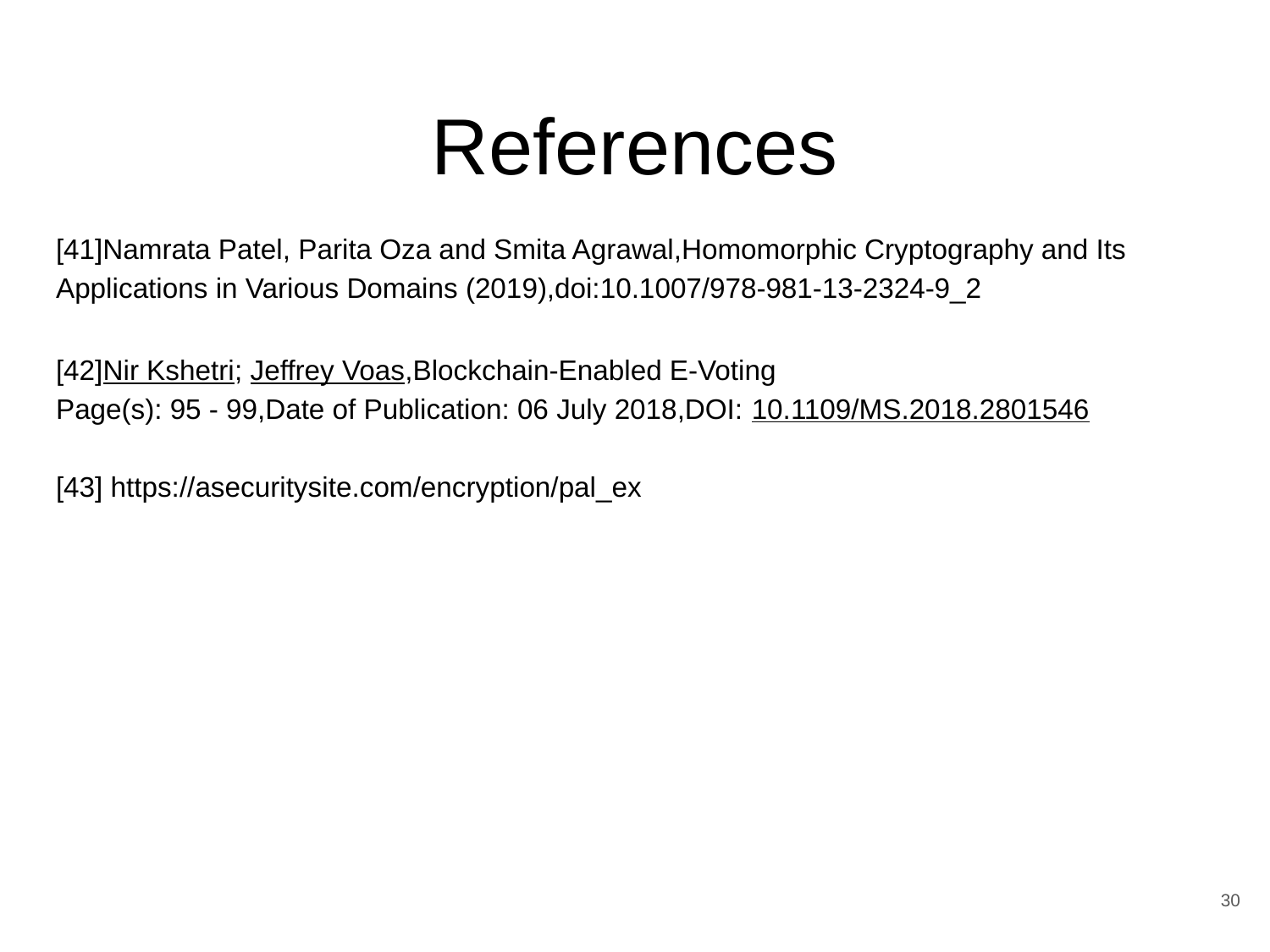

# References
[41]Namrata Patel, Parita Oza and Smita Agrawal,Homomorphic Cryptography and Its Applications in Various Domains (2019),doi:10.1007/978-981-13-2324-9_2

[42]Nir Kshetri; Jeffrey Voas,Blockchain-Enabled E-Voting
Page(s): 95 - 99,Date of Publication: 06 July 2018,DOI: 10.1109/MS.2018.2801546

[43] https://asecuritysite.com/encryption/pal_ex
30